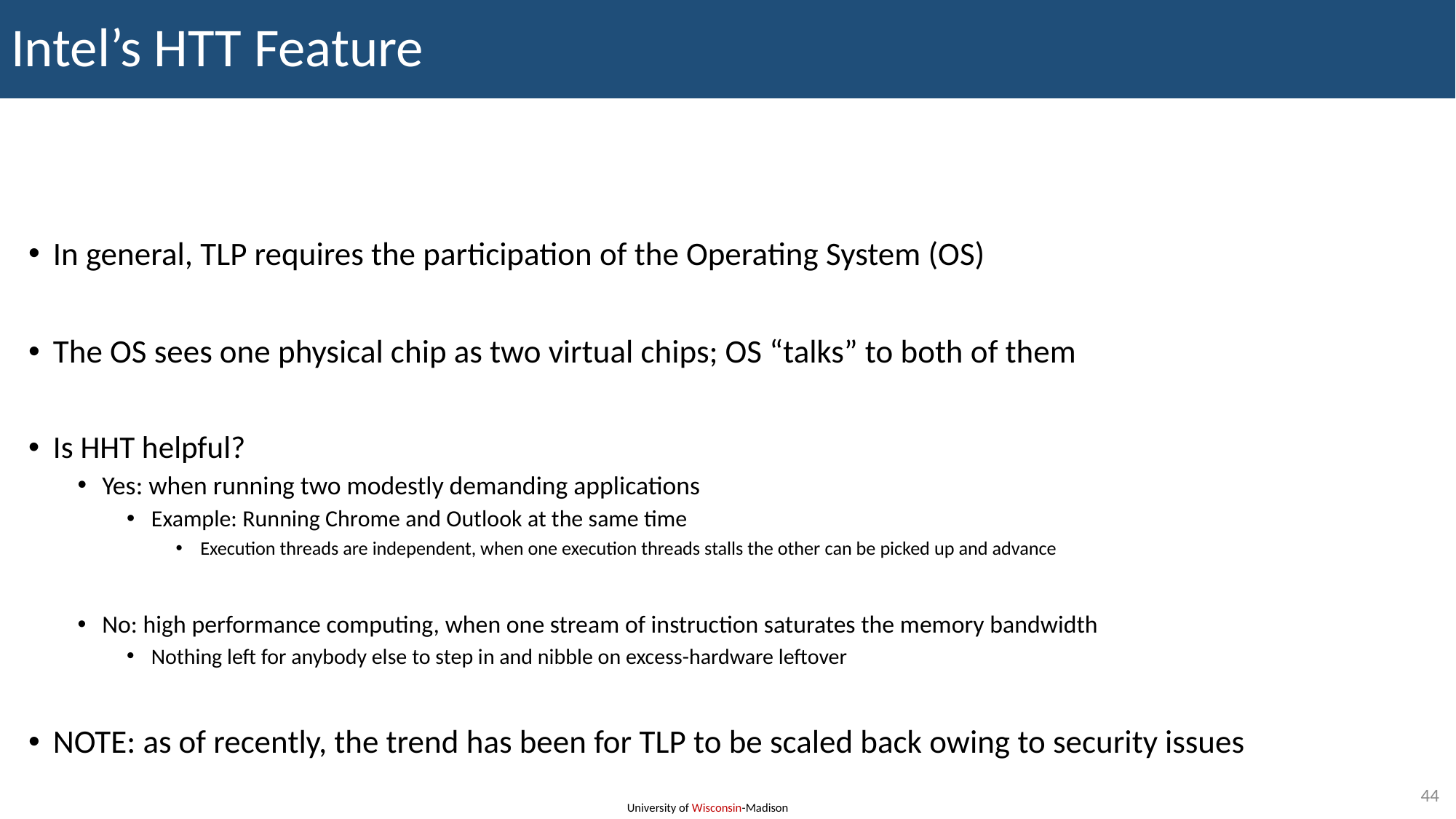

# Intel’s HTT Feature

In general, TLP requires the participation of the Operating System (OS)

The OS sees one physical chip as two virtual chips; OS “talks” to both of them

Is HHT helpful?
Yes: when running two modestly demanding applications
Example: Running Chrome and Outlook at the same time
Execution threads are independent, when one execution threads stalls the other can be picked up and advance

No: high performance computing, when one stream of instruction saturates the memory bandwidth
Nothing left for anybody else to step in and nibble on excess-hardware leftover

NOTE: as of recently, the trend has been for TLP to be scaled back owing to security issues
44